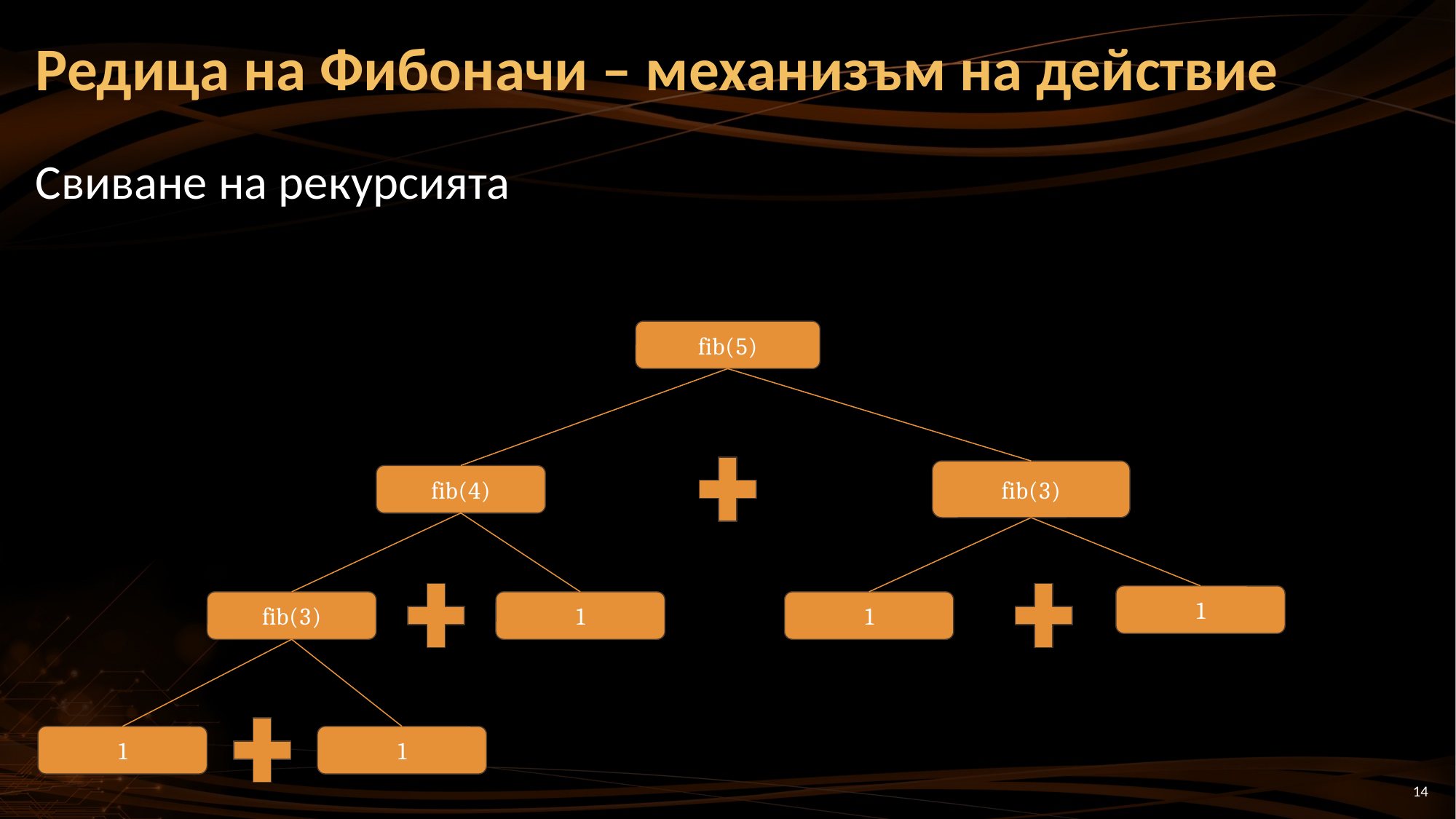

# Редица на Фибоначи – механизъм на действие
Свиване на рекурсията

fib(5)

fib(3)
fib(4)

1
fib(3)
1
1

1
1
14